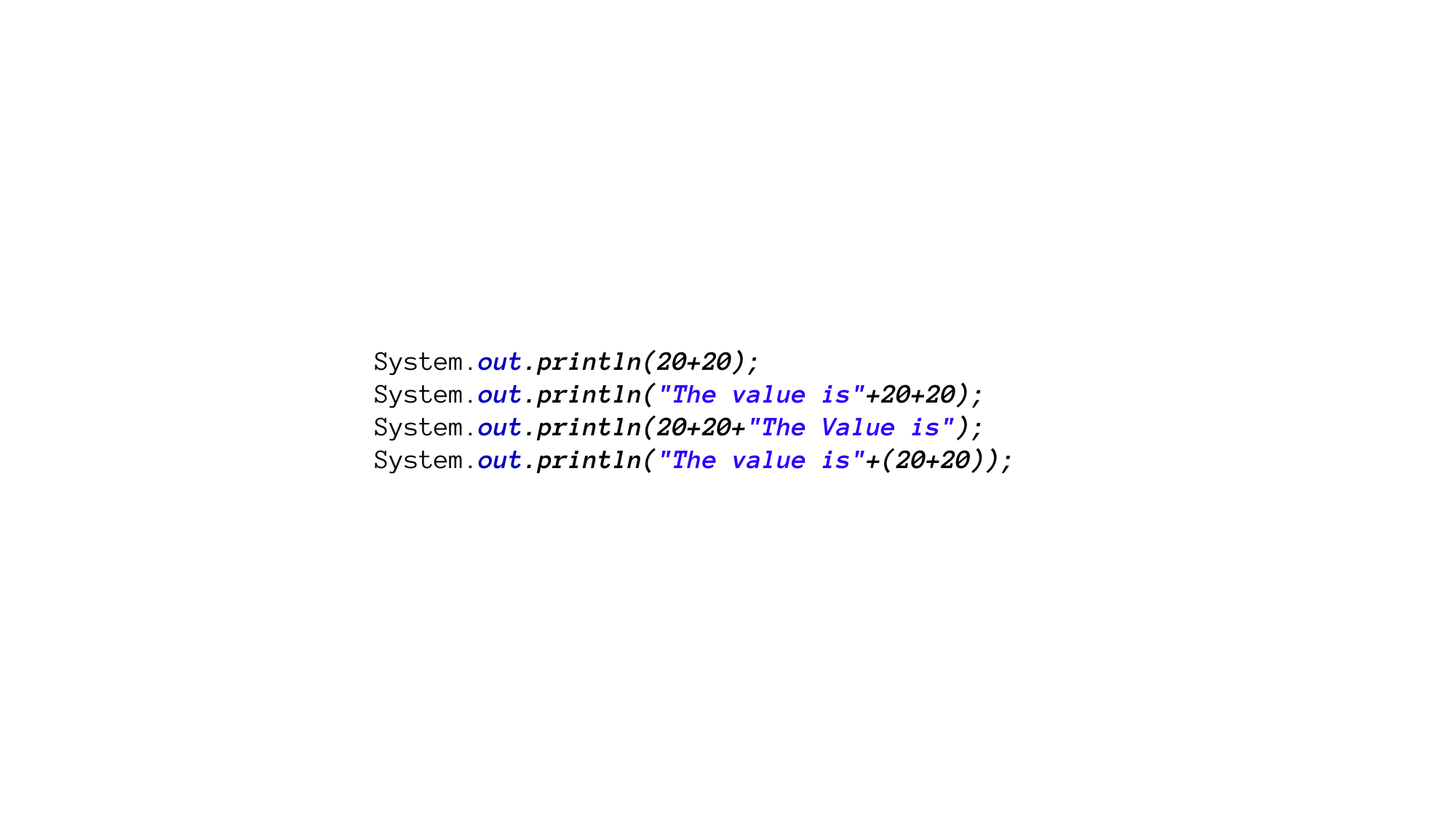

System.out.println(20+20);
System.out.println("The value is"+20+20);
System.out.println(20+20+"The Value is");
System.out.println("The value is"+(20+20));